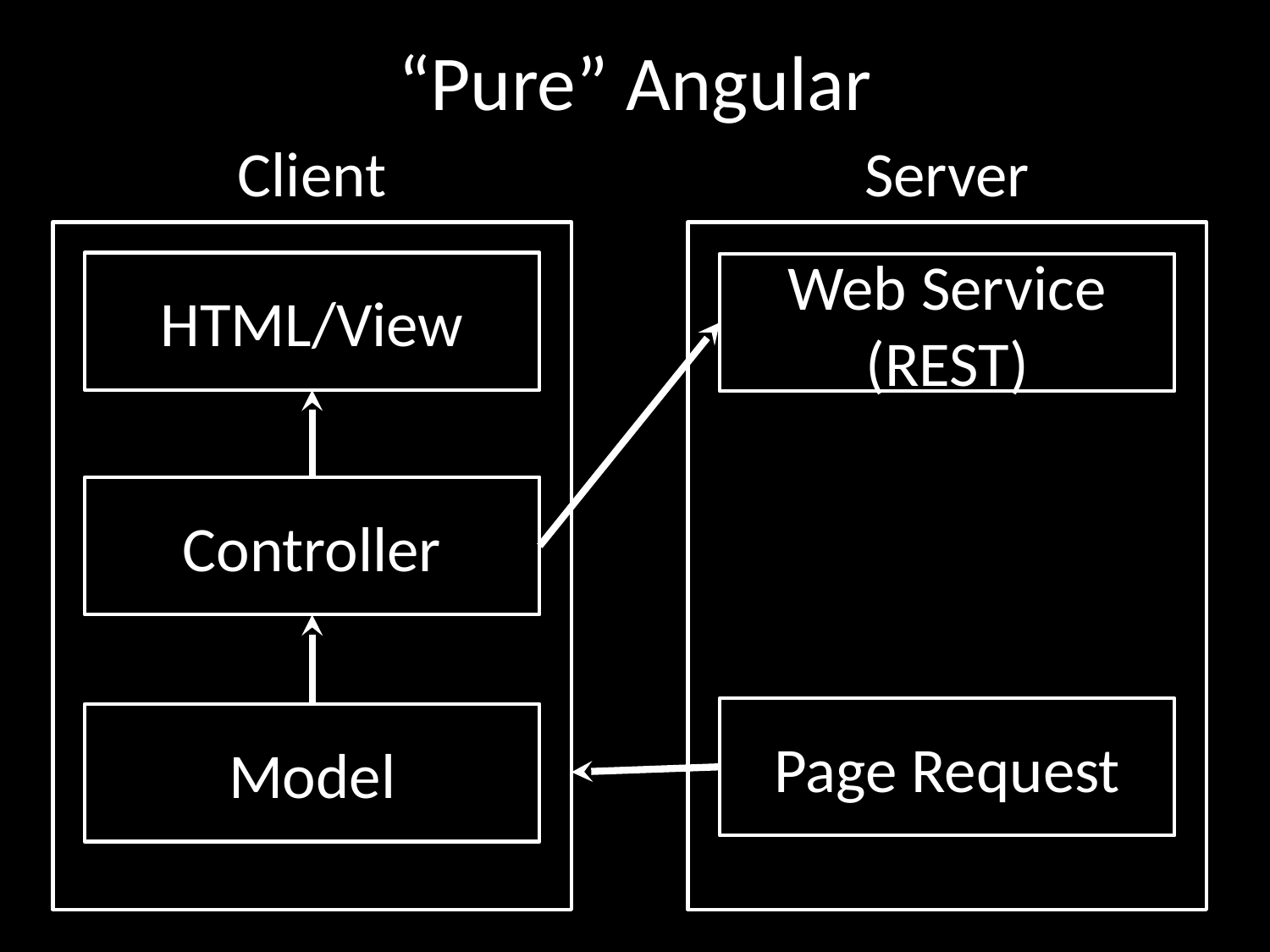

# “Pure” Angular
Client
Server

HTML/View
Web Service
(REST)
Controller
Page Request
Model